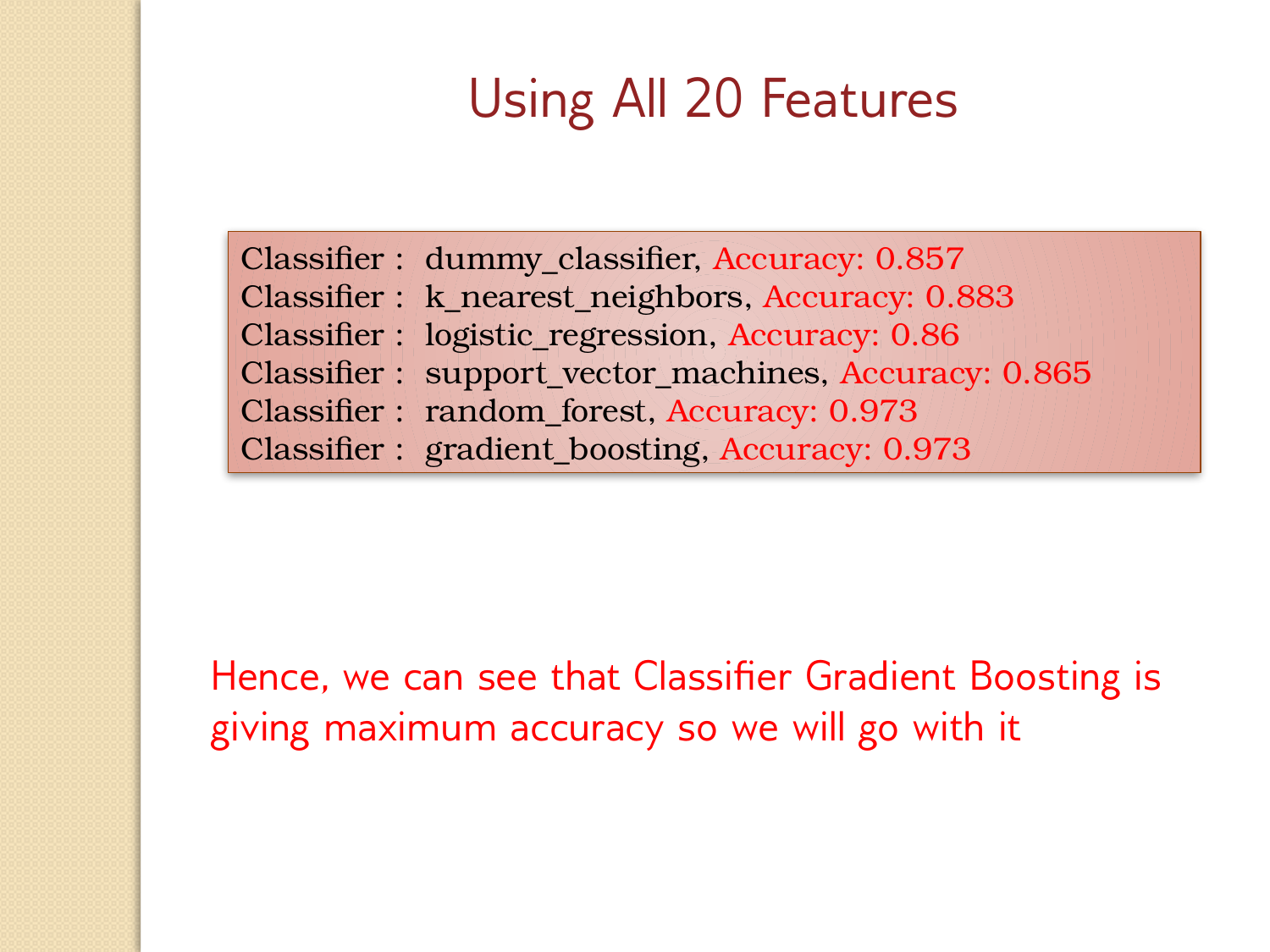

Using All 20 Features
Classifier :  dummy_classifier, Accuracy: 0.857
Classifier :  k_nearest_neighbors, Accuracy: 0.883
Classifier :  logistic_regression, Accuracy: 0.86
Classifier :  support_vector_machines, Accuracy: 0.865 Classifier :  random_forest, Accuracy: 0.973
Classifier :  gradient_boosting, Accuracy: 0.973
Hence, we can see that Classifier Gradient Boosting is giving maximum accuracy so we will go with it